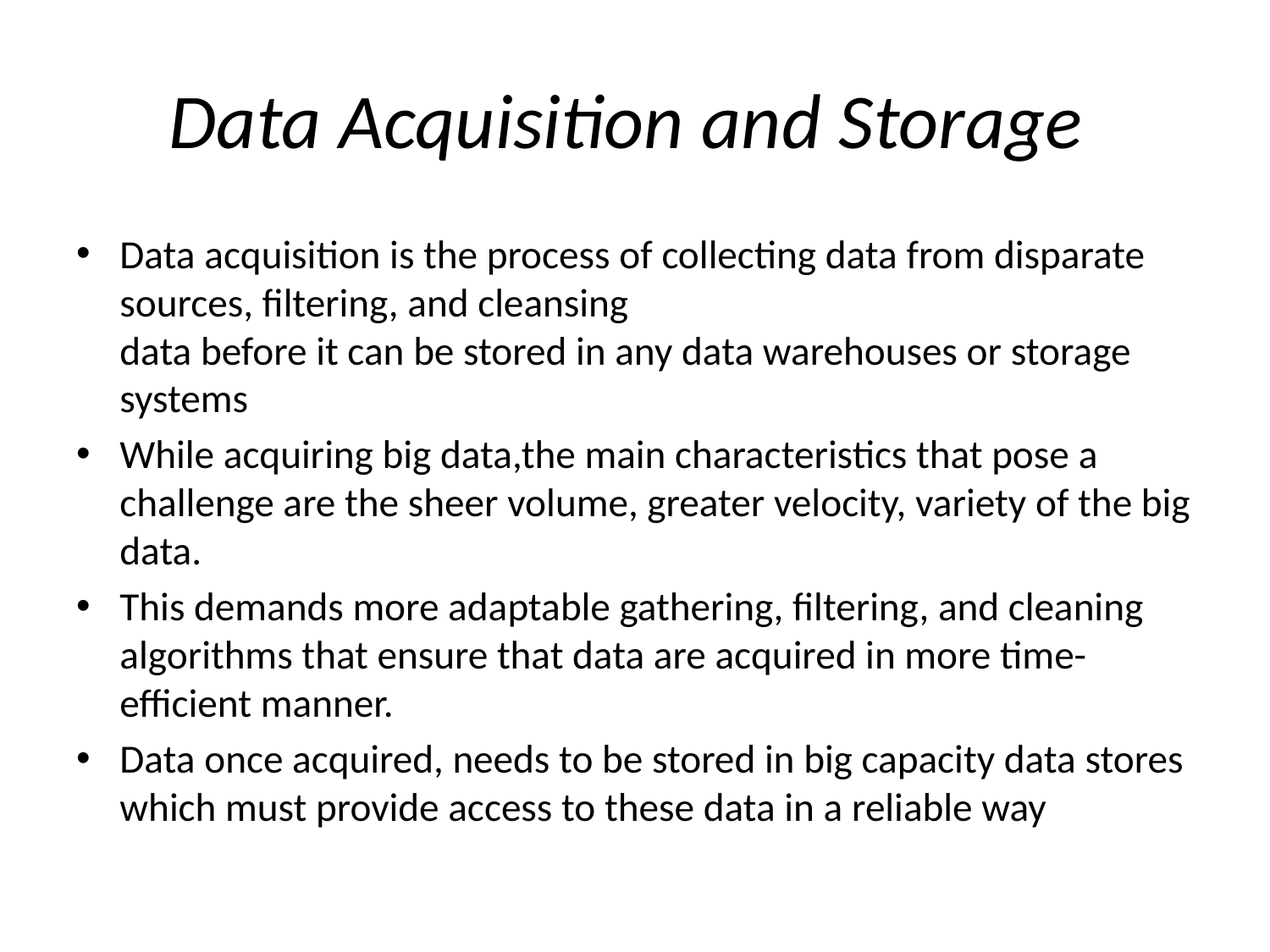

# Data Acquisition and Storage
Data acquisition is the process of collecting data from disparate sources, filtering, and cleansing
data before it can be stored in any data warehouses or storage systems
While acquiring big data,the main characteristics that pose a challenge are the sheer volume, greater velocity, variety of the big data.
This demands more adaptable gathering, filtering, and cleaning algorithms that ensure that data are acquired in more time-efficient manner.
Data once acquired, needs to be stored in big capacity data stores which must provide access to these data in a reliable way